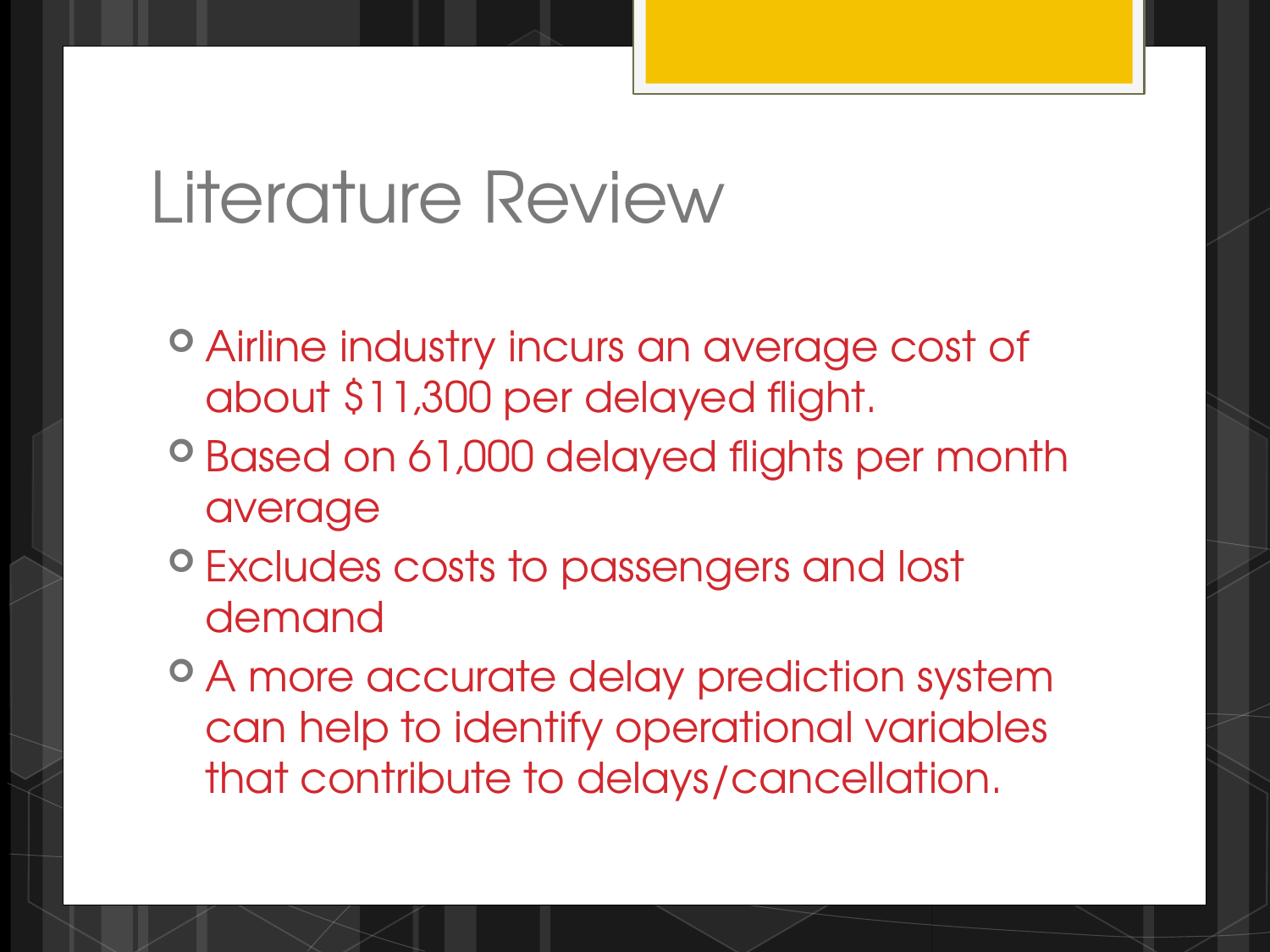

# Literature Review

Airline industry incurs an average cost of about $11,300 per delayed flight.
Based on 61,000 delayed flights per month average
Excludes costs to passengers and lost demand
A more accurate delay prediction system can help to identify operational variables that contribute to delays/cancellation.